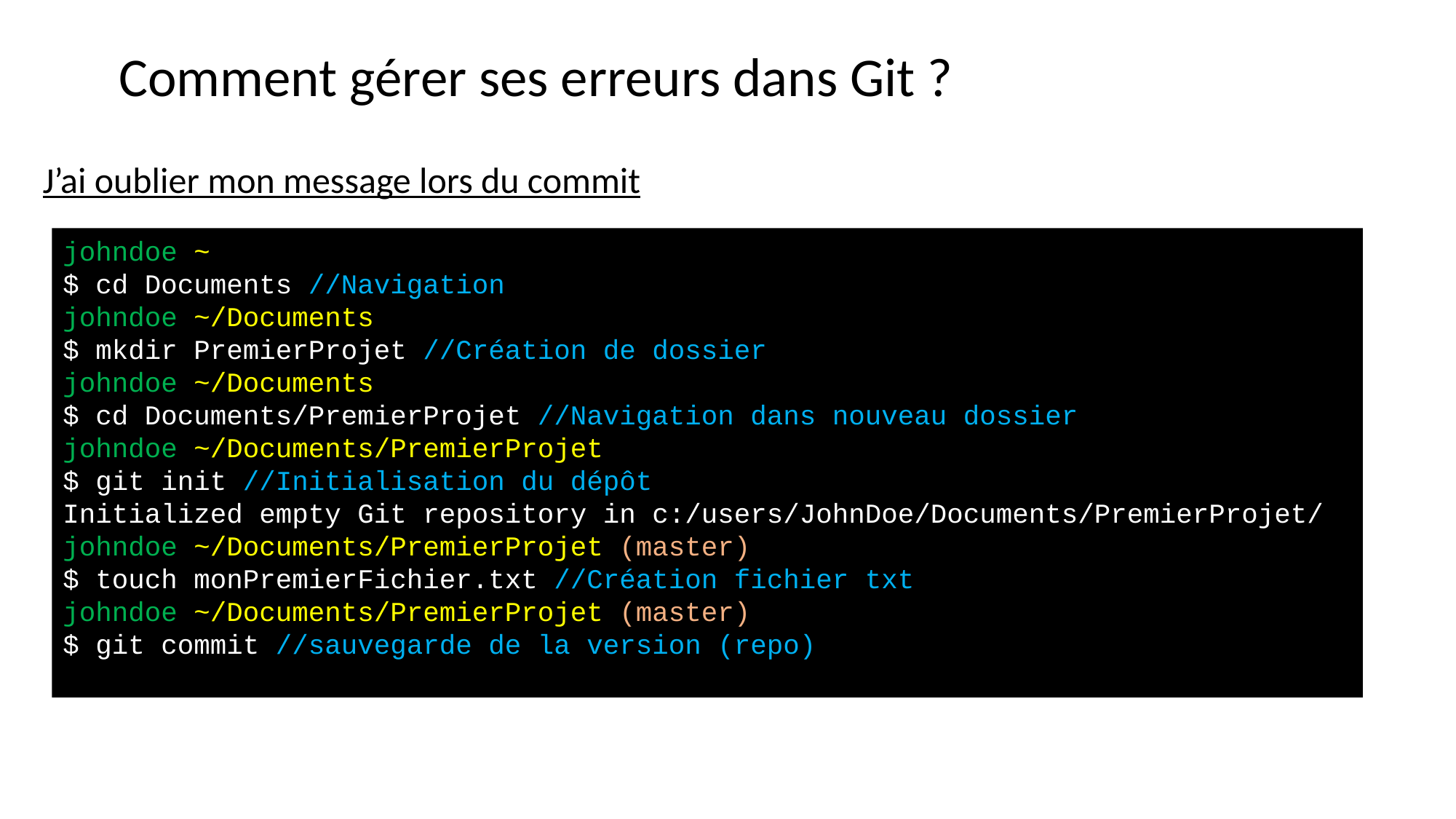

# Comment gérer ses erreurs dans Git ?
J’ai oublier mon message lors du commit
johndoe ~
$ cd Documents //Navigation
johndoe ~/Documents
$ mkdir PremierProjet //Création de dossier
johndoe ~/Documents
$ cd Documents/PremierProjet //Navigation dans nouveau dossier
johndoe ~/Documents/PremierProjet
$ git init //Initialisation du dépôt
Initialized empty Git repository in c:/users/JohnDoe/Documents/PremierProjet/
johndoe ~/Documents/PremierProjet (master)
$ touch monPremierFichier.txt //Création fichier txt
johndoe ~/Documents/PremierProjet (master)
$ git commit //sauvegarde de la version (repo)